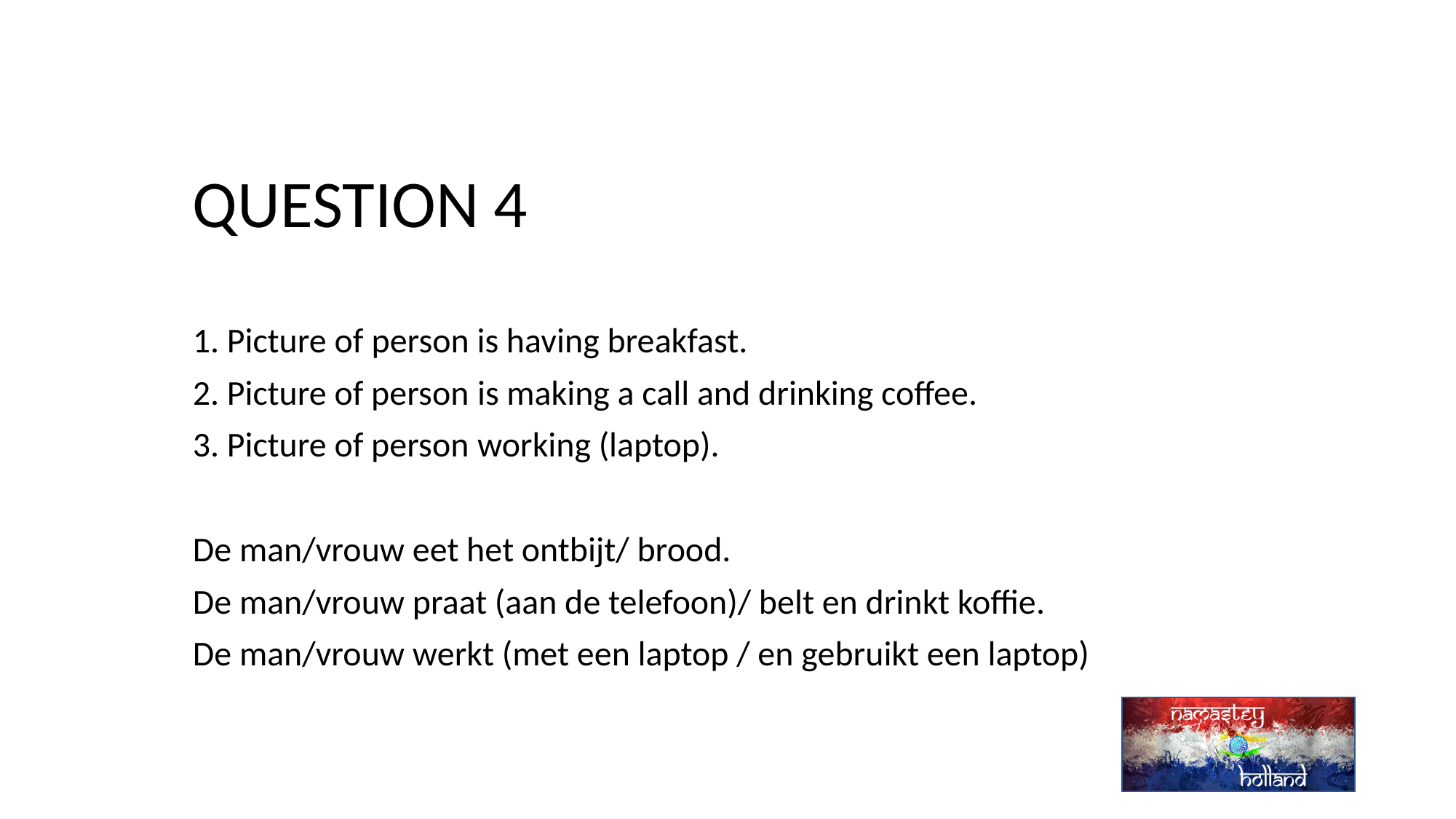

# QUESTION 4
1. Picture of person is having breakfast.
2. Picture of person is making a call and drinking coffee.
3. Picture of person working (laptop).

De man/vrouw eet het ontbijt/ brood.
De man/vrouw praat (aan de telefoon)/ belt en drinkt koffie.
De man/vrouw werkt (met een laptop / en gebruikt een laptop)